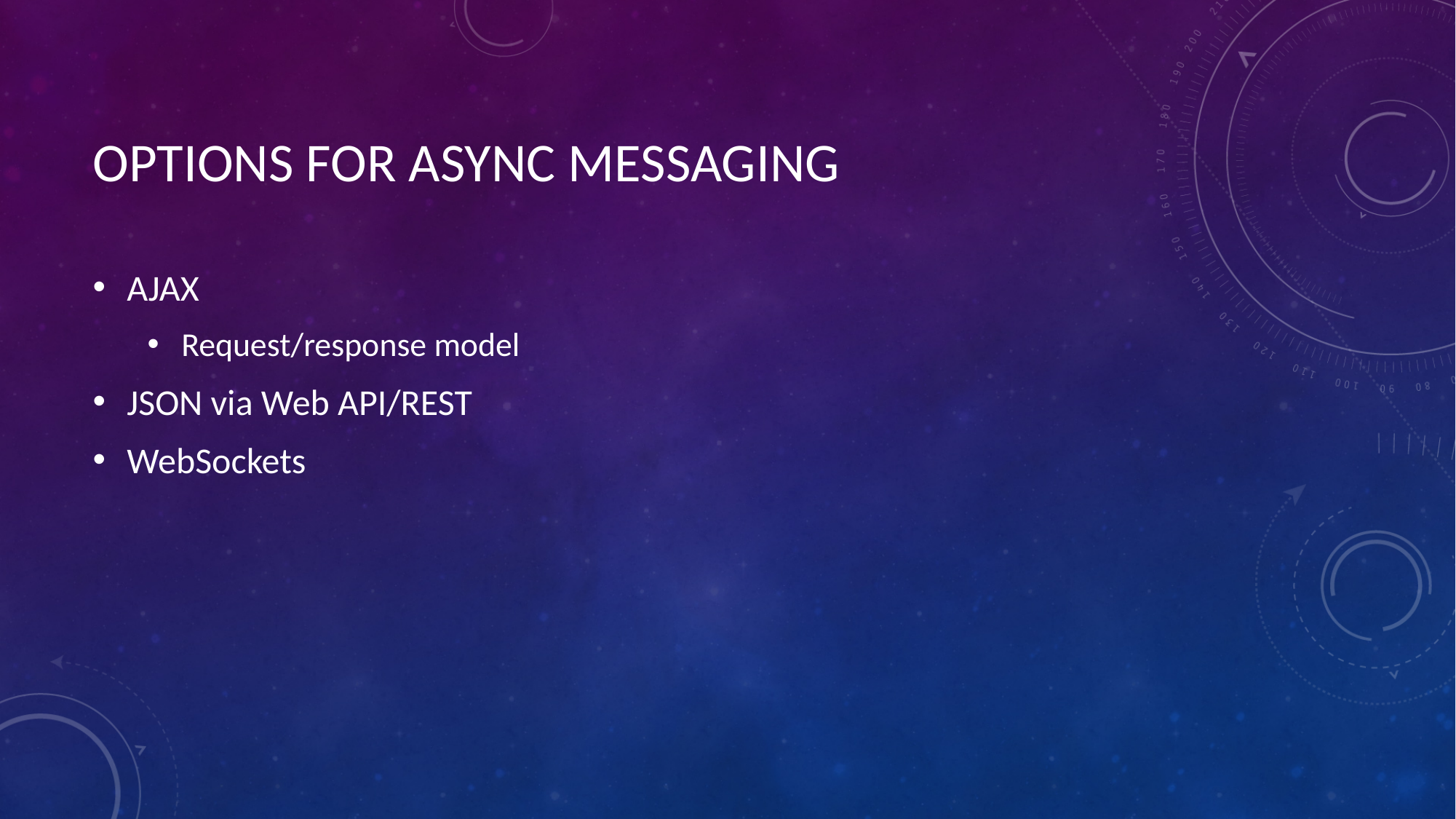

# Options for async messaging
AJAX
Request/response model
JSON via Web API/REST
WebSockets